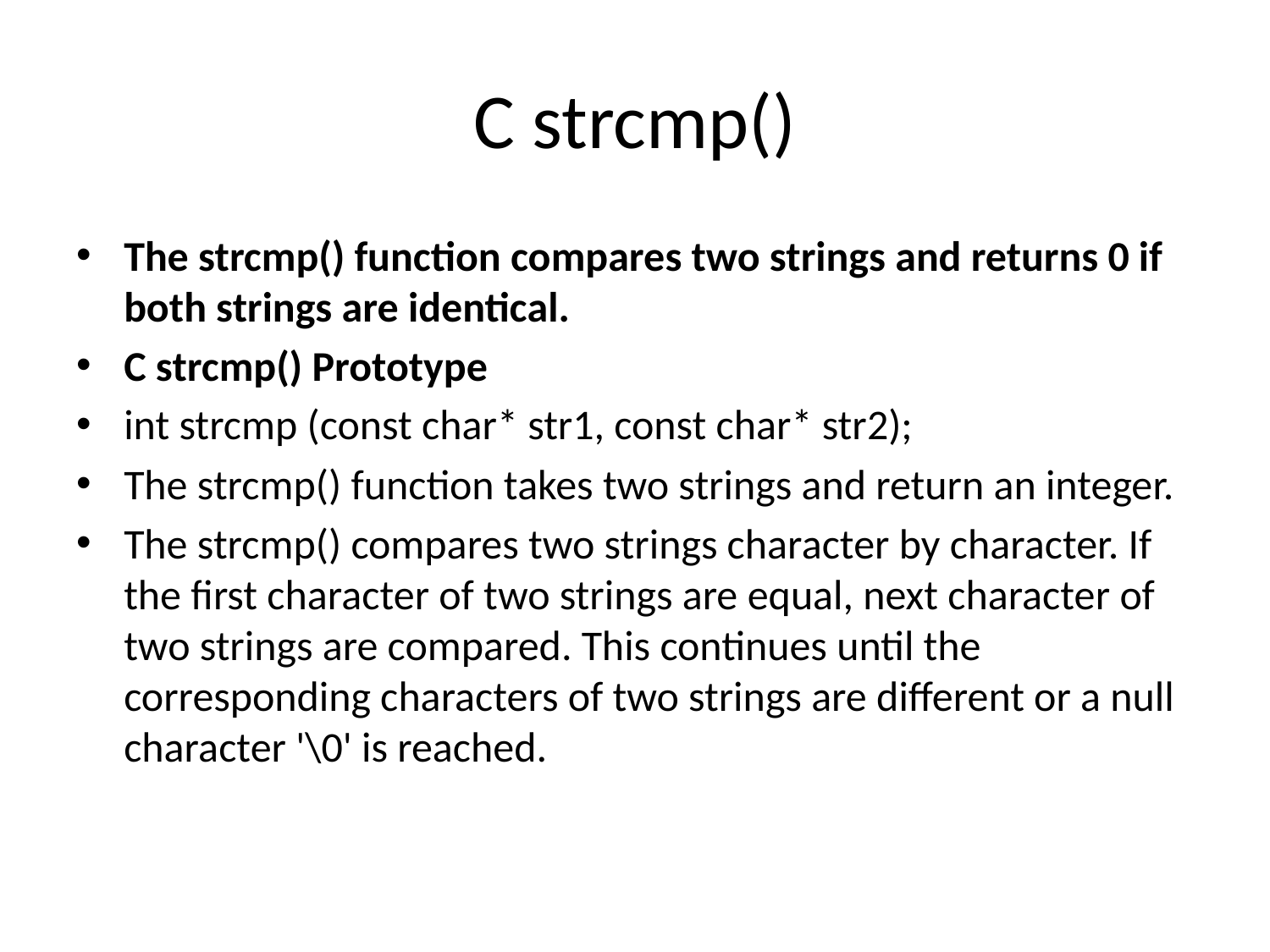

# C strcmp()
The strcmp() function compares two strings and returns 0 if both strings are identical.
C strcmp() Prototype
int strcmp (const char* str1, const char* str2);
The strcmp() function takes two strings and return an integer.
The strcmp() compares two strings character by character. If the first character of two strings are equal, next character of two strings are compared. This continues until the corresponding characters of two strings are different or a null character '\0' is reached.